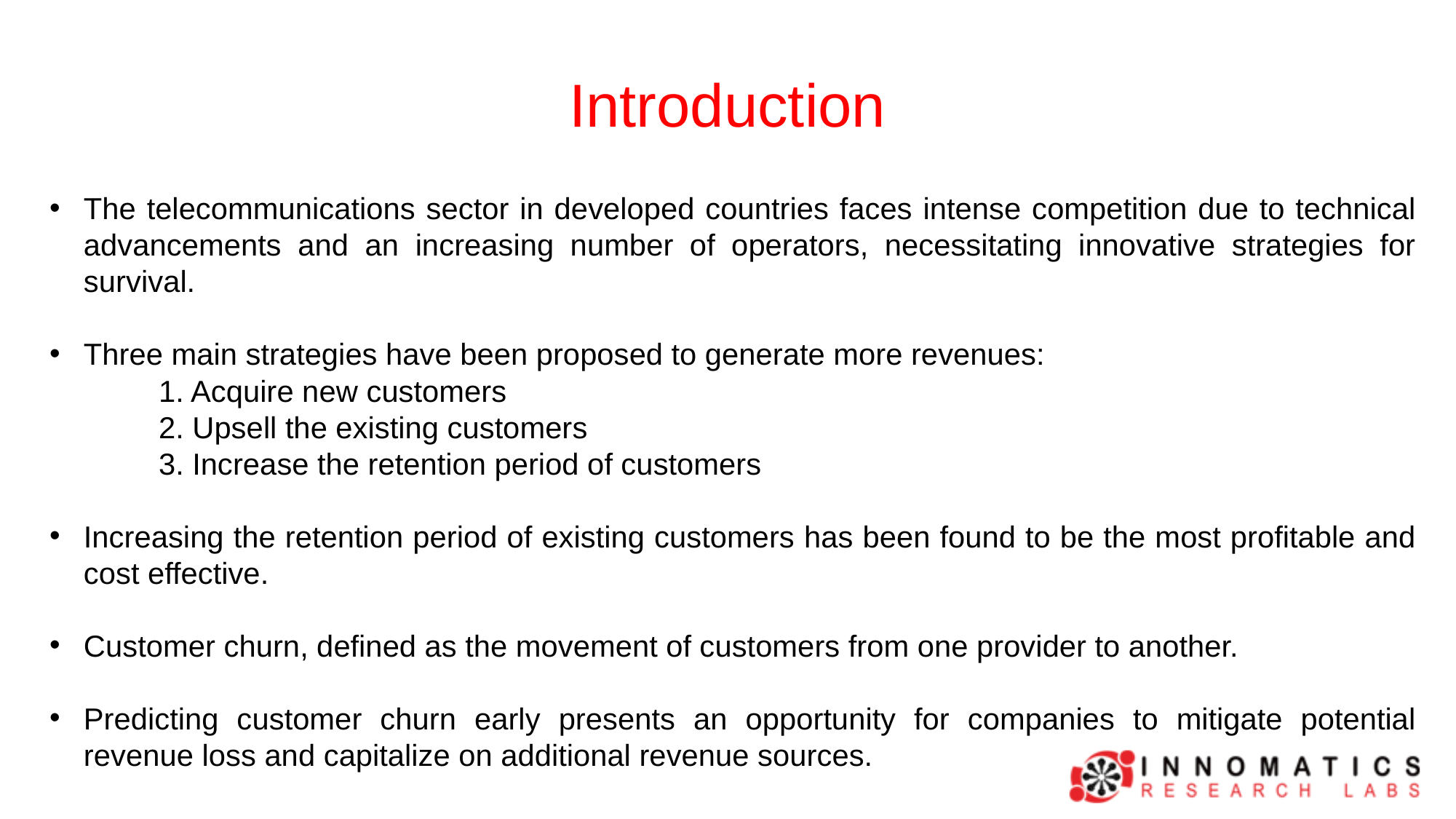

# Introduction
The telecommunications sector in developed countries faces intense competition due to technical advancements and an increasing number of operators, necessitating innovative strategies for survival.

Three main strategies have been proposed to generate more revenues:
	1. Acquire new customers
	2. Upsell the existing customers
	3. Increase the retention period of customers

Increasing the retention period of existing customers has been found to be the most profitable and cost effective.

Customer churn, defined as the movement of customers from one provider to another.

Predicting customer churn early presents an opportunity for companies to mitigate potential revenue loss and capitalize on additional revenue sources.